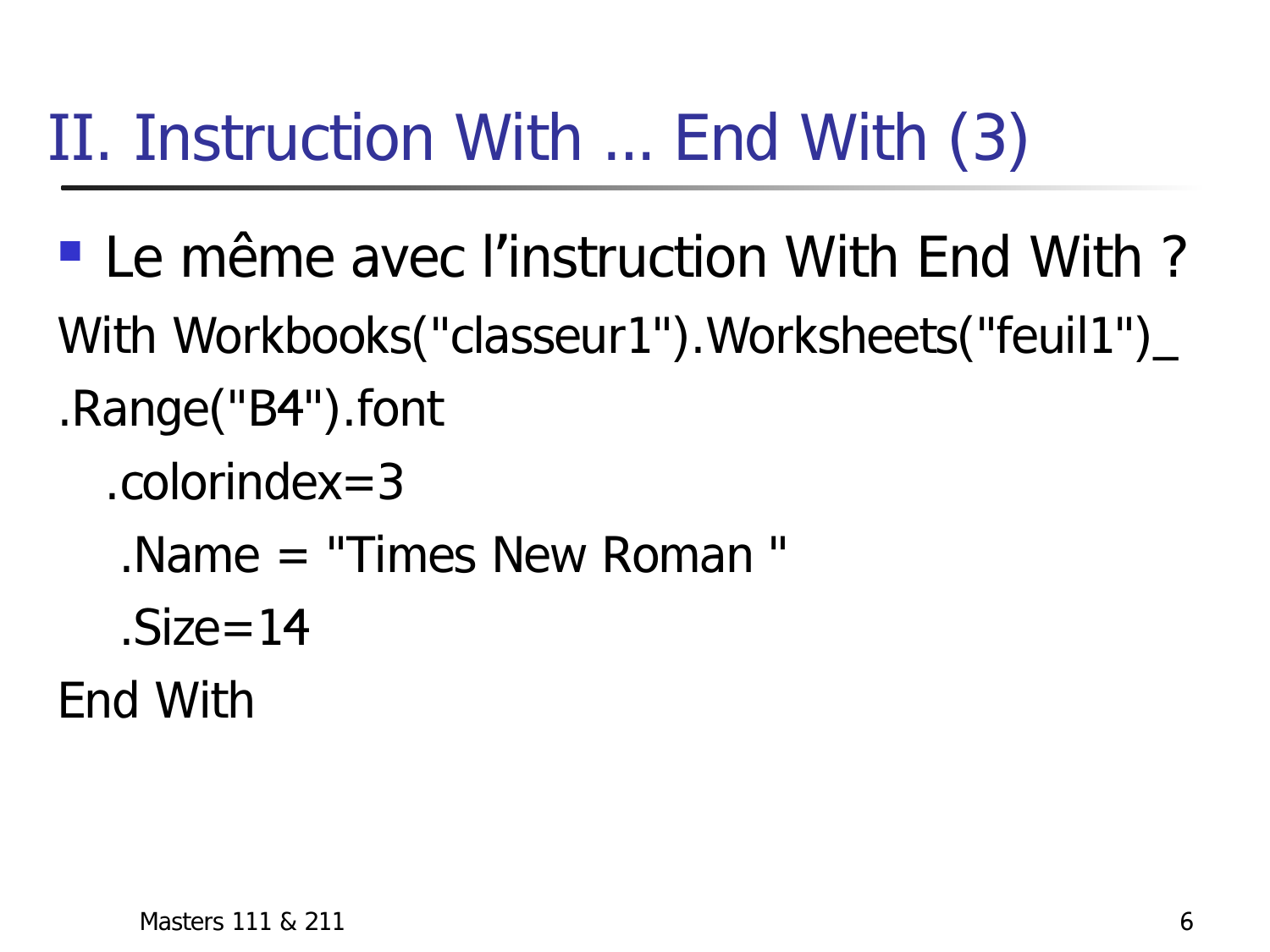

# II. Instruction With … End With (3)
Le même avec l’instruction With End With ?
With Workbooks("classeur1").Worksheets("feuil1")_
.Range("B4").font
	.colorindex=3
    .Name = "Times New Roman "
    .Size=14
End With
Masters 111 & 211
6